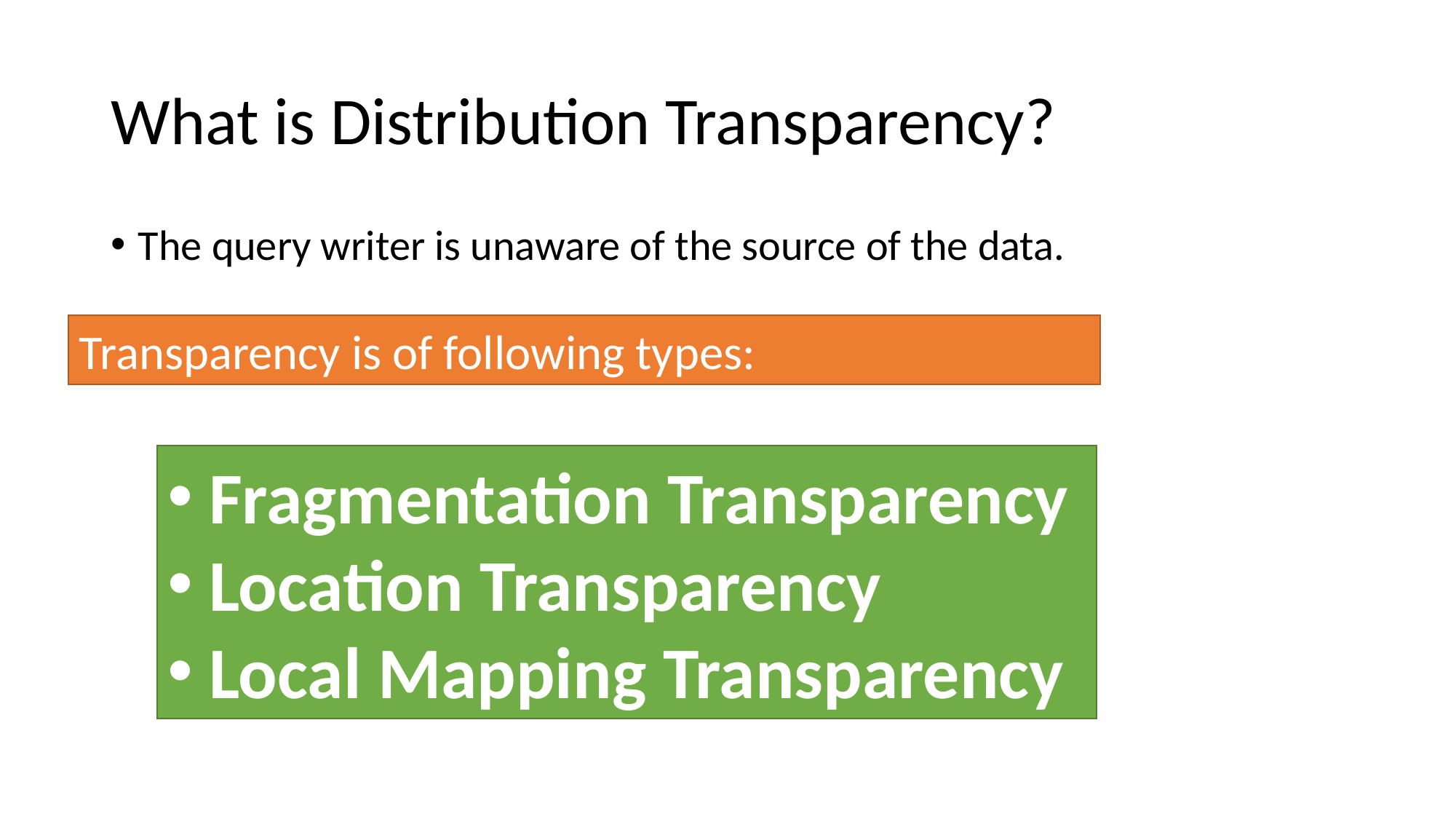

# What is Distribution Transparency?
The query writer is unaware of the source of the data.
Transparency is of following types:
Fragmentation Transparency
Location Transparency
Local Mapping Transparency